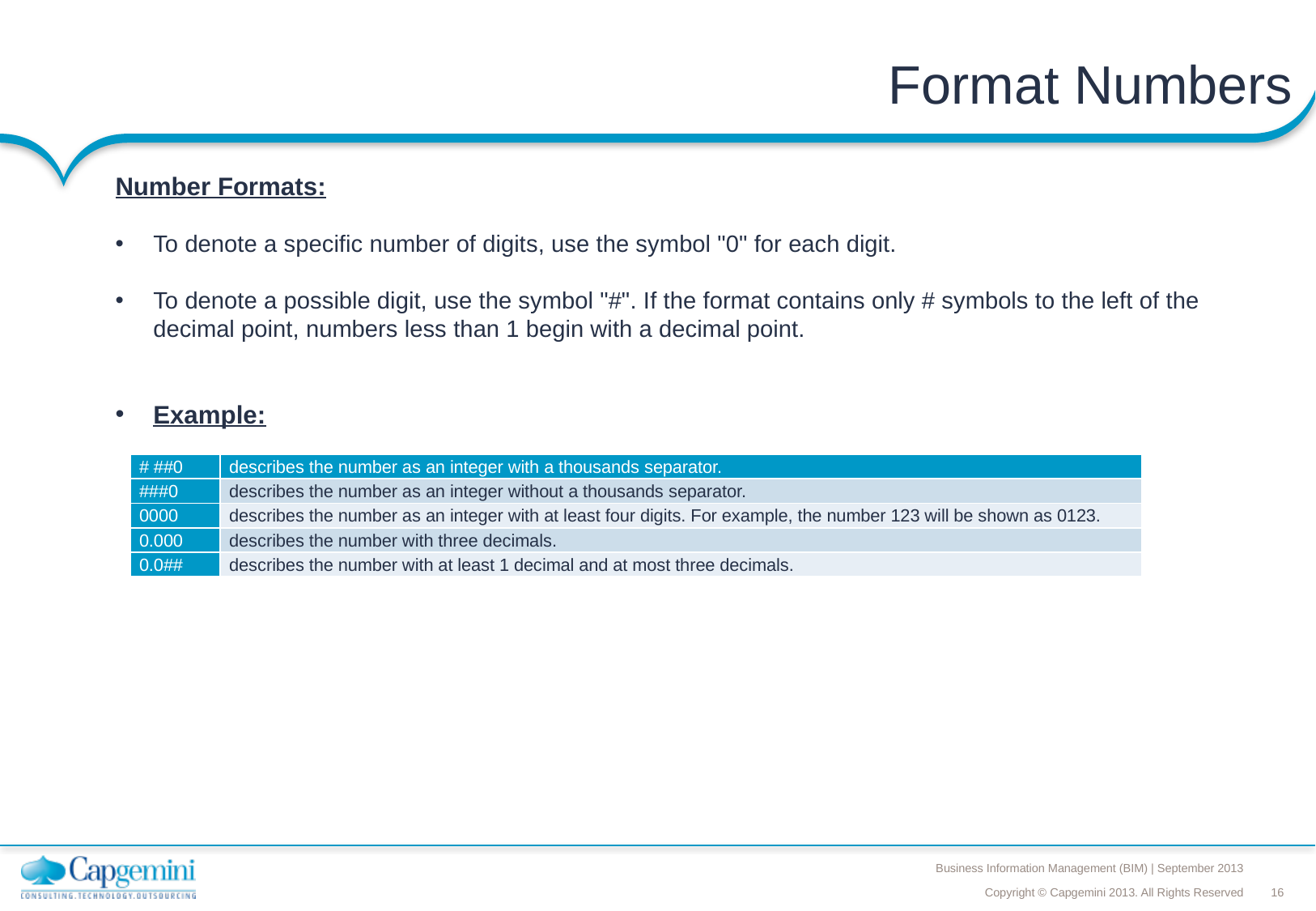

# Format Numbers
Number Formats:

To denote a specific number of digits, use the symbol "0" for each digit.

To denote a possible digit, use the symbol "#". If the format contains only # symbols to the left of the decimal point, numbers less than 1 begin with a decimal point.

Example:
| # ##0 | describes the number as an integer with a thousands separator. |
| --- | --- |
| ###0 | describes the number as an integer without a thousands separator. |
| 0000 | describes the number as an integer with at least four digits. For example, the number 123 will be shown as 0123. |
| 0.000 | describes the number with three decimals. |
| 0.0## | describes the number with at least 1 decimal and at most three decimals. |